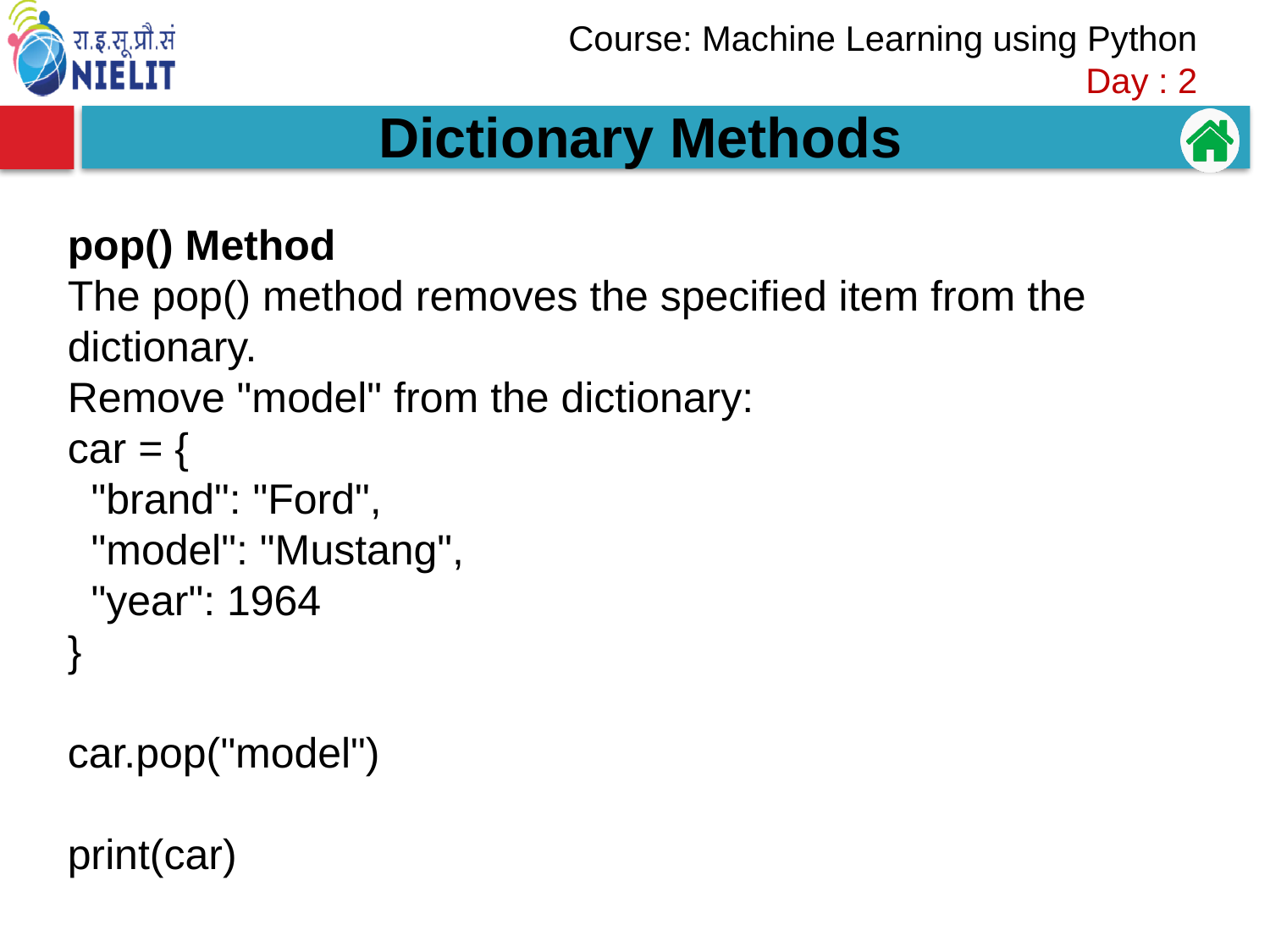

Dictionary Methods
pop() Method
The pop() method removes the specified item from the dictionary.
Remove "model" from the dictionary:
car = {
  "brand": "Ford",
  "model": "Mustang",
  "year": 1964
}
car.pop("model")
print(car)